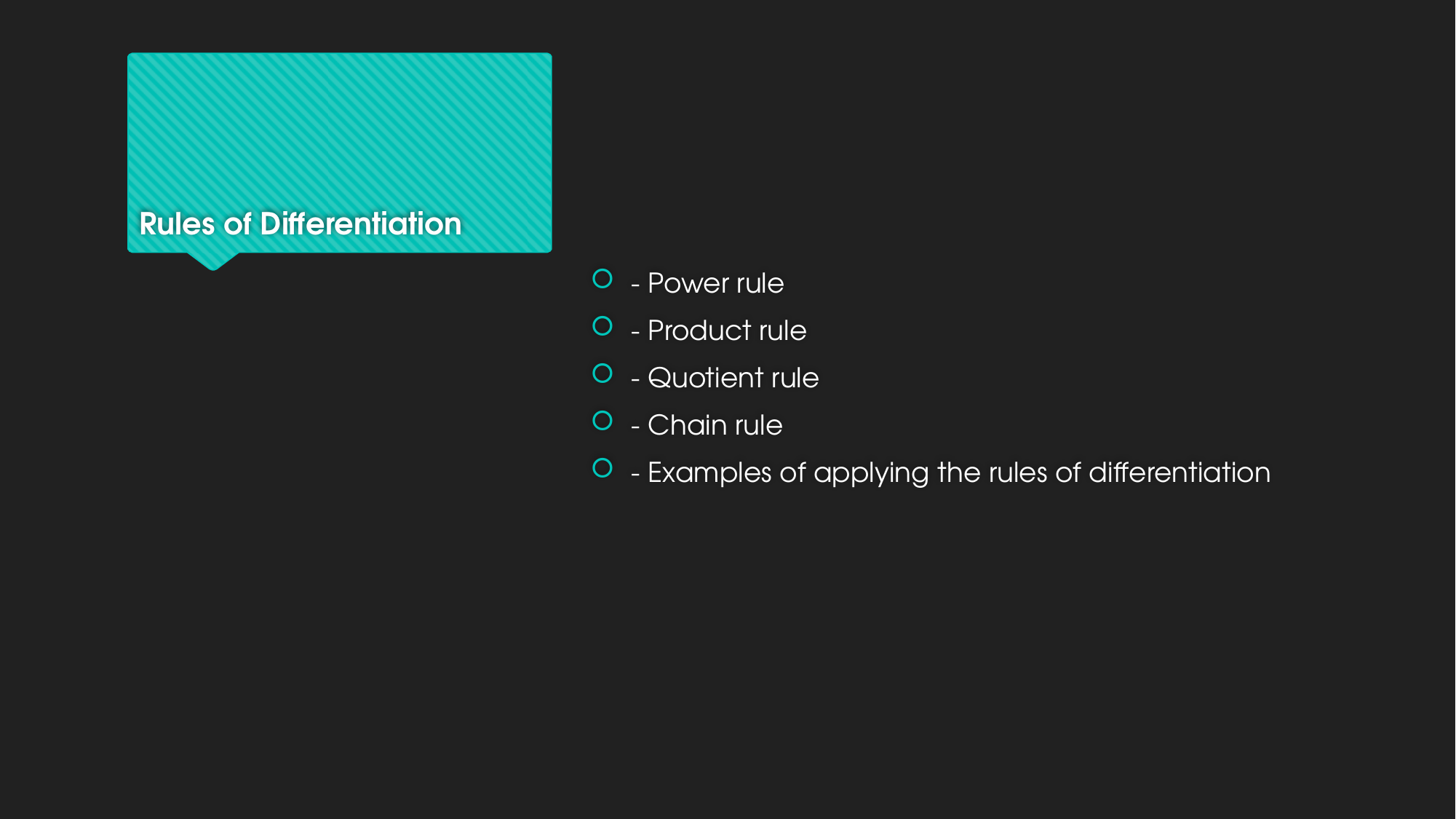

# Rules of Differentiation
- Power rule
- Product rule
- Quotient rule
- Chain rule
- Examples of applying the rules of differentiation